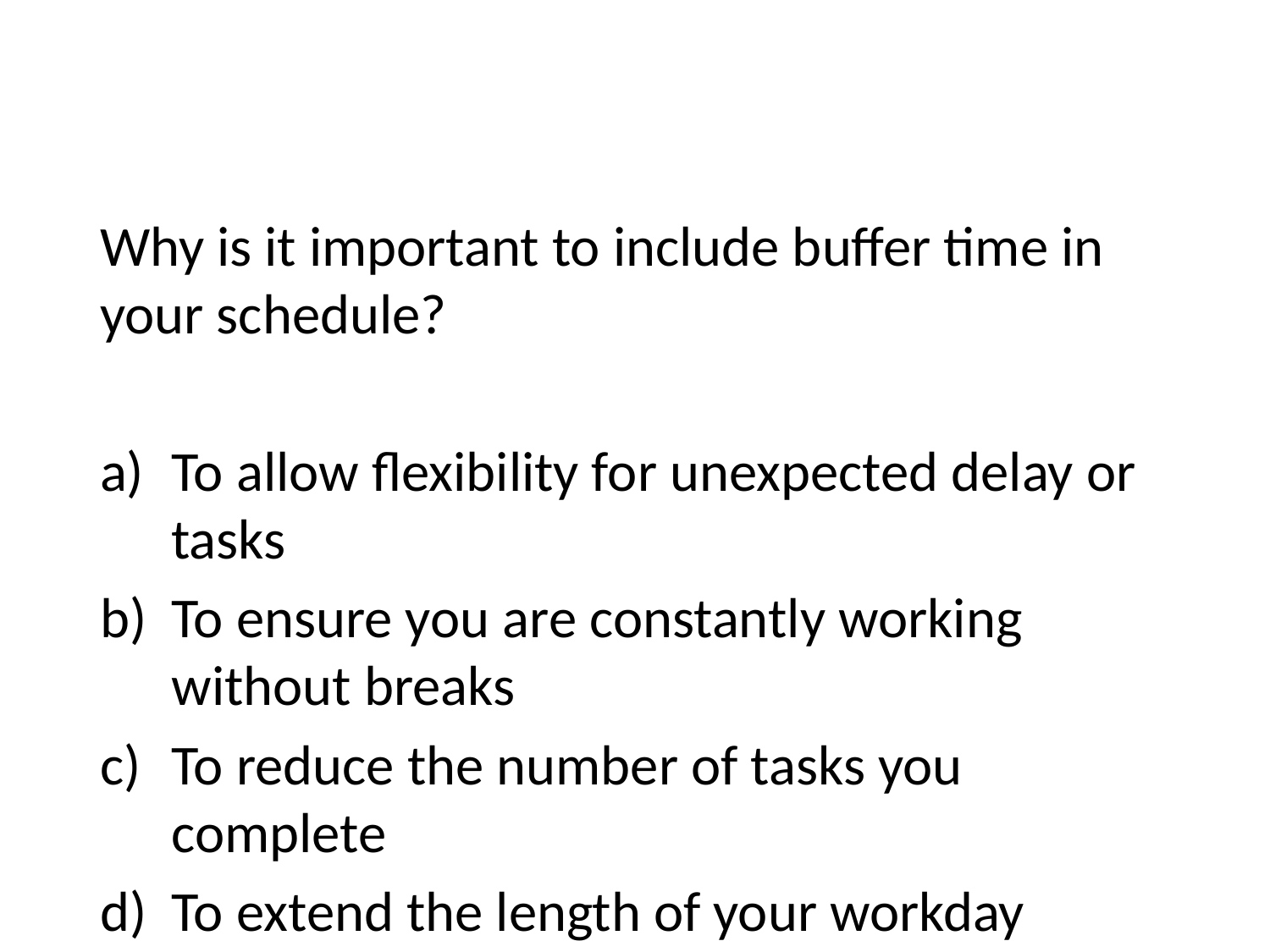

Why is it important to include buffer time in your schedule?

To allow flexibility for unexpected delay or tasks
To ensure you are constantly working without breaks
To reduce the number of tasks you complete
To extend the length of your workday